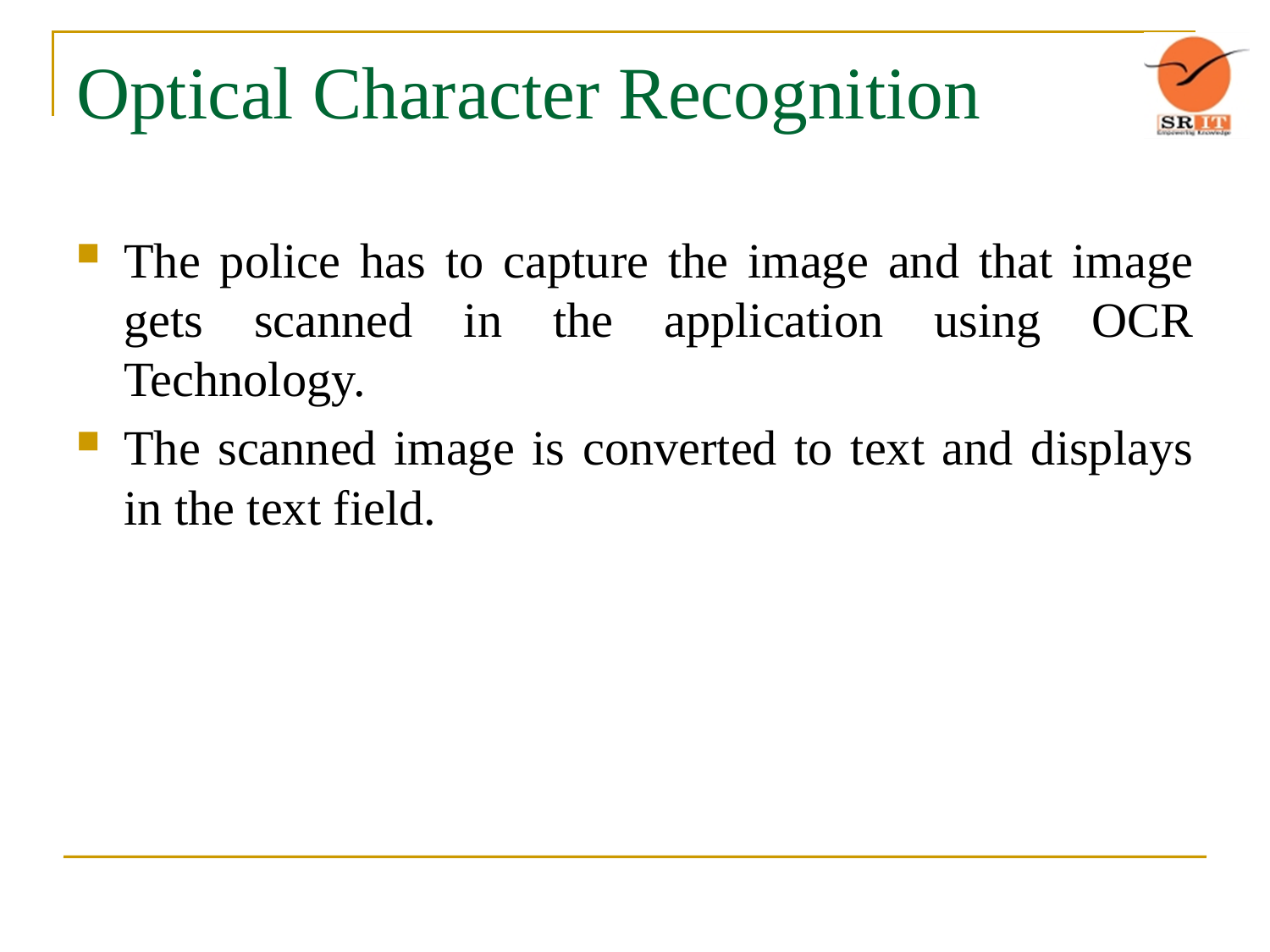

# Optical Character Recognition
The police has to capture the image and that image gets scanned in the application using OCR Technology.
The scanned image is converted to text and displays in the text field.